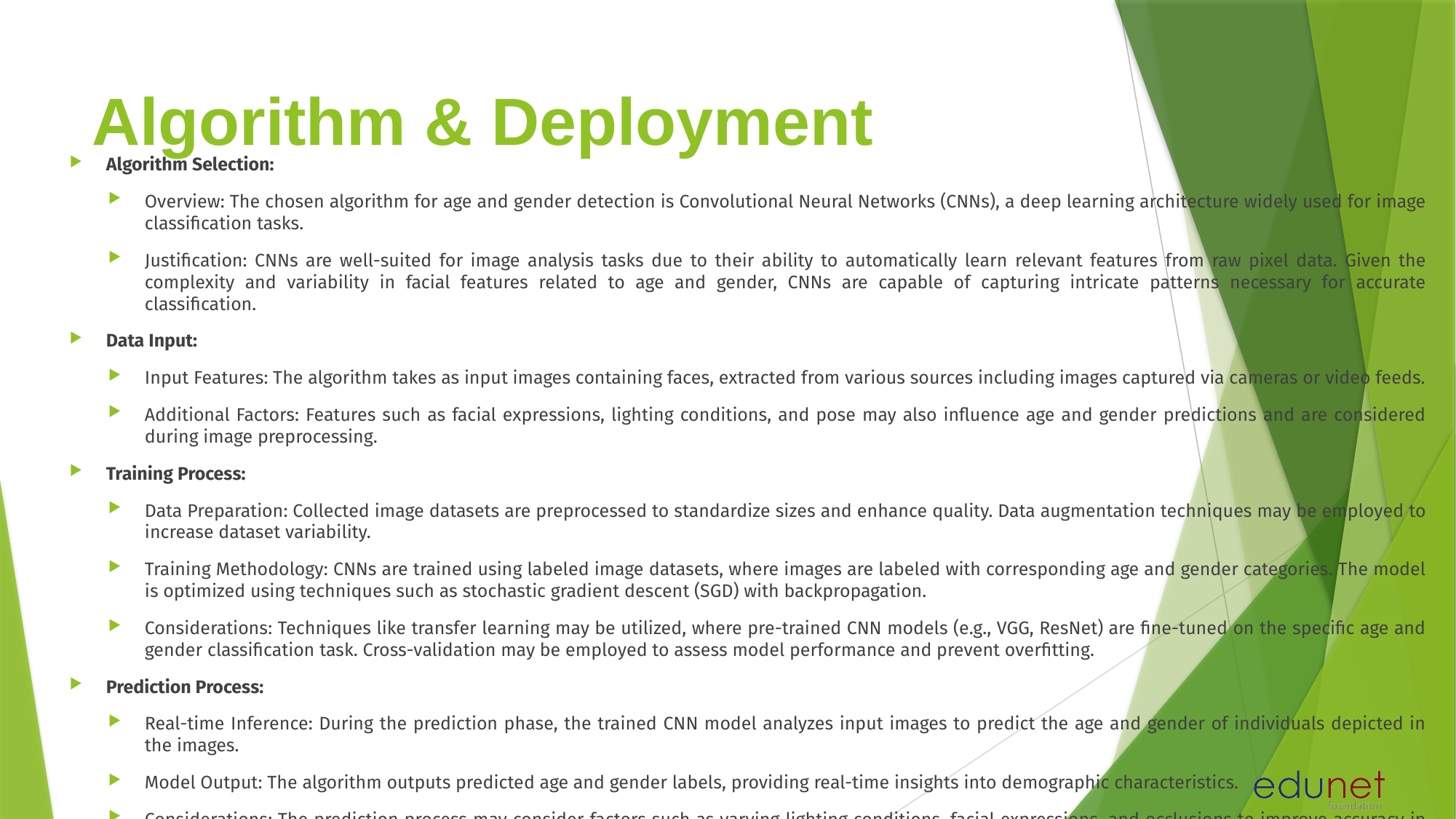

# Algorithm & Deployment
Algorithm Selection:
Overview: The chosen algorithm for age and gender detection is Convolutional Neural Networks (CNNs), a deep learning architecture widely used for image classification tasks.
Justification: CNNs are well-suited for image analysis tasks due to their ability to automatically learn relevant features from raw pixel data. Given the complexity and variability in facial features related to age and gender, CNNs are capable of capturing intricate patterns necessary for accurate classification.
Data Input:
Input Features: The algorithm takes as input images containing faces, extracted from various sources including images captured via cameras or video feeds.
Additional Factors: Features such as facial expressions, lighting conditions, and pose may also influence age and gender predictions and are considered during image preprocessing.
Training Process:
Data Preparation: Collected image datasets are preprocessed to standardize sizes and enhance quality. Data augmentation techniques may be employed to increase dataset variability.
Training Methodology: CNNs are trained using labeled image datasets, where images are labeled with corresponding age and gender categories. The model is optimized using techniques such as stochastic gradient descent (SGD) with backpropagation.
Considerations: Techniques like transfer learning may be utilized, where pre-trained CNN models (e.g., VGG, ResNet) are fine-tuned on the specific age and gender classification task. Cross-validation may be employed to assess model performance and prevent overfitting.
Prediction Process:
Real-time Inference: During the prediction phase, the trained CNN model analyzes input images to predict the age and gender of individuals depicted in the images.
Model Output: The algorithm outputs predicted age and gender labels, providing real-time insights into demographic characteristics.
Considerations: The prediction process may consider factors such as varying lighting conditions, facial expressions, and occlusions to improve accuracy in real-world scenarios.